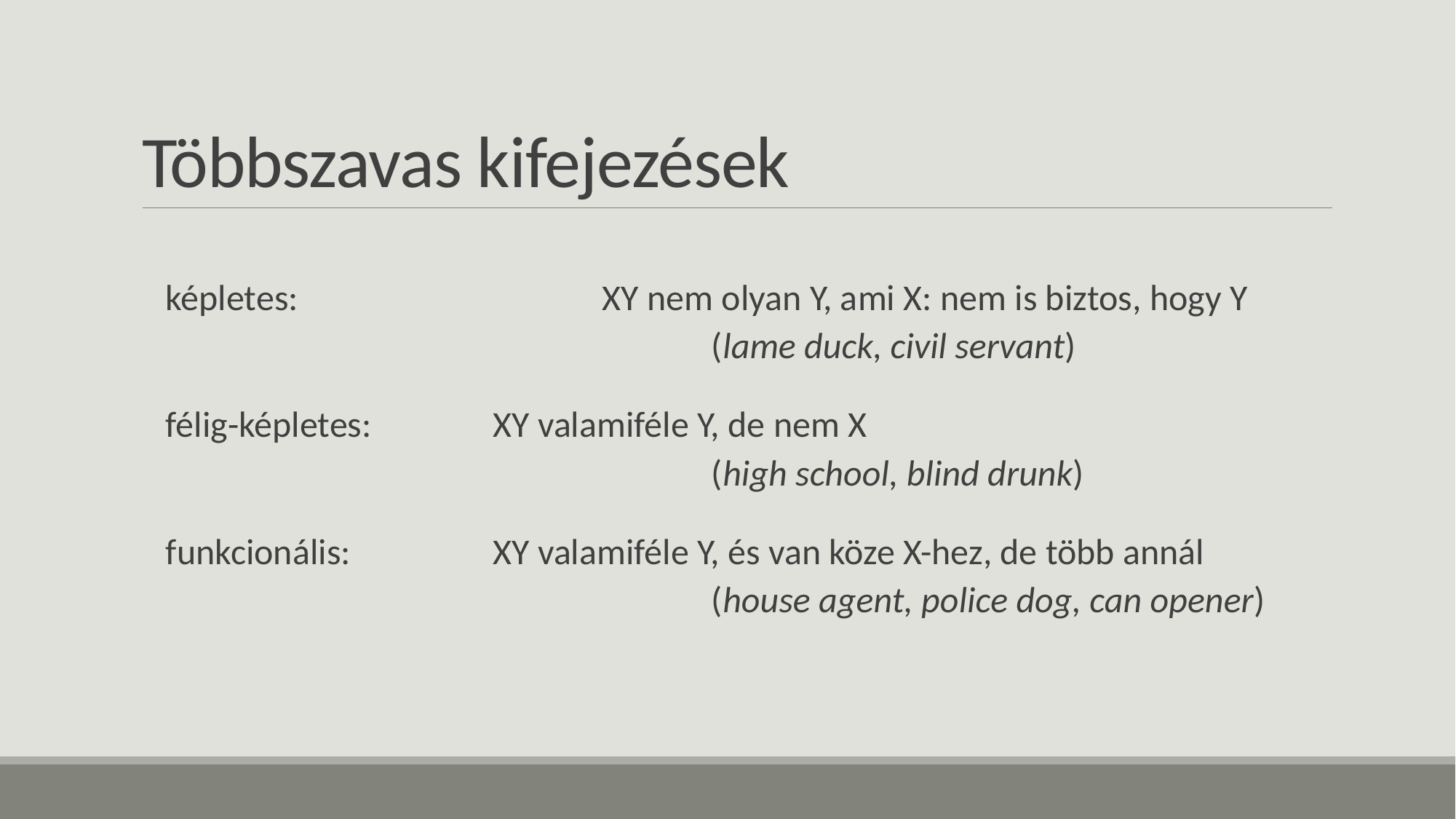

# Többszavas kifejezések

képletes:			XY nem olyan Y, ami X: nem is biztos, hogy Y
					(lame duck, civil servant)
félig-képletes:		XY valamiféle Y, de nem X
					(high school, blind drunk)
funkcionális:		XY valamiféle Y, és van köze X-hez, de több annál
					(house agent, police dog, can opener)